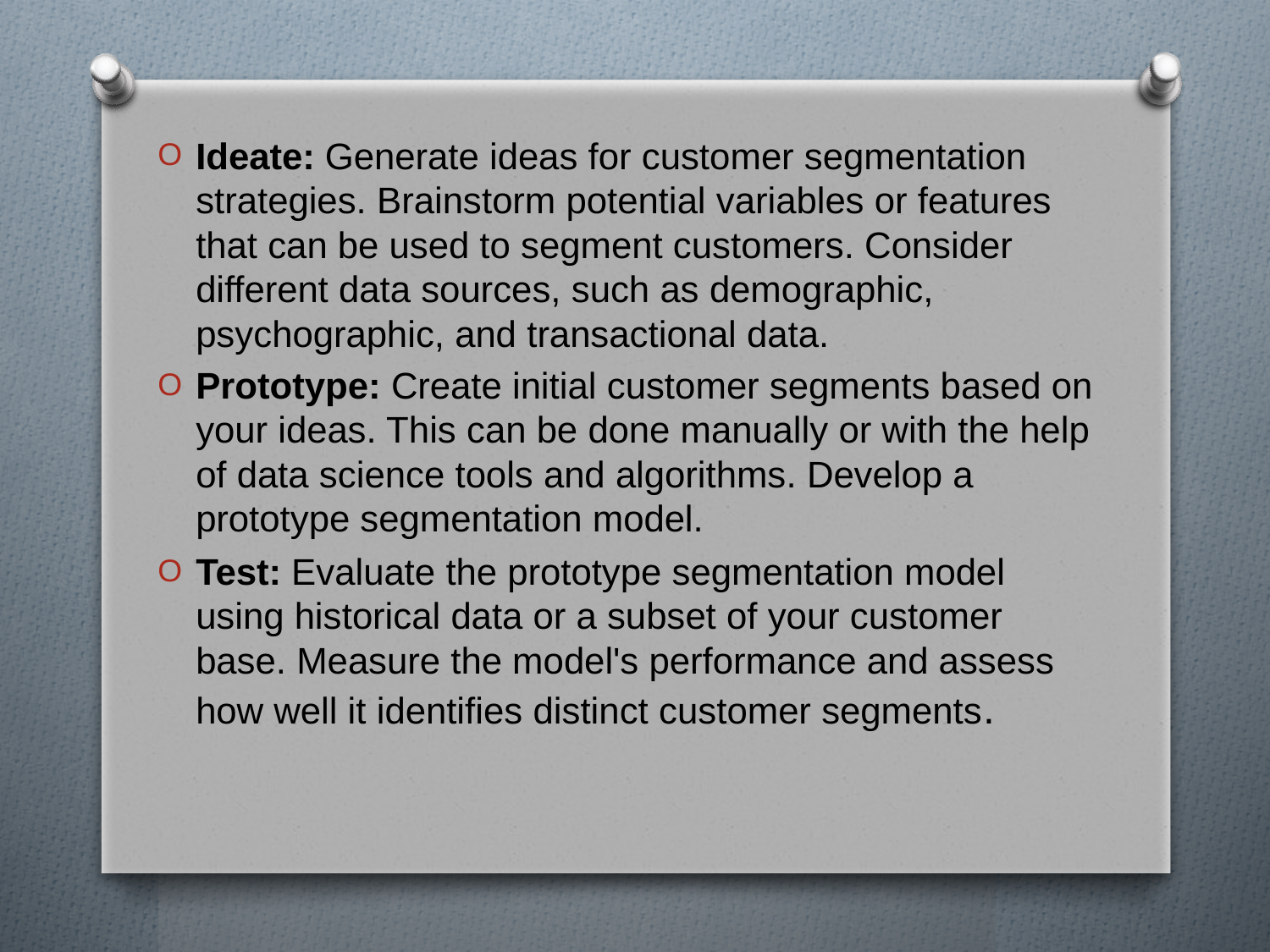

Ideate: Generate ideas for customer segmentation strategies. Brainstorm potential variables or features that can be used to segment customers. Consider different data sources, such as demographic, psychographic, and transactional data.
Prototype: Create initial customer segments based on your ideas. This can be done manually or with the help of data science tools and algorithms. Develop a prototype segmentation model.
Test: Evaluate the prototype segmentation model using historical data or a subset of your customer base. Measure the model's performance and assess how well it identifies distinct customer segments.

#